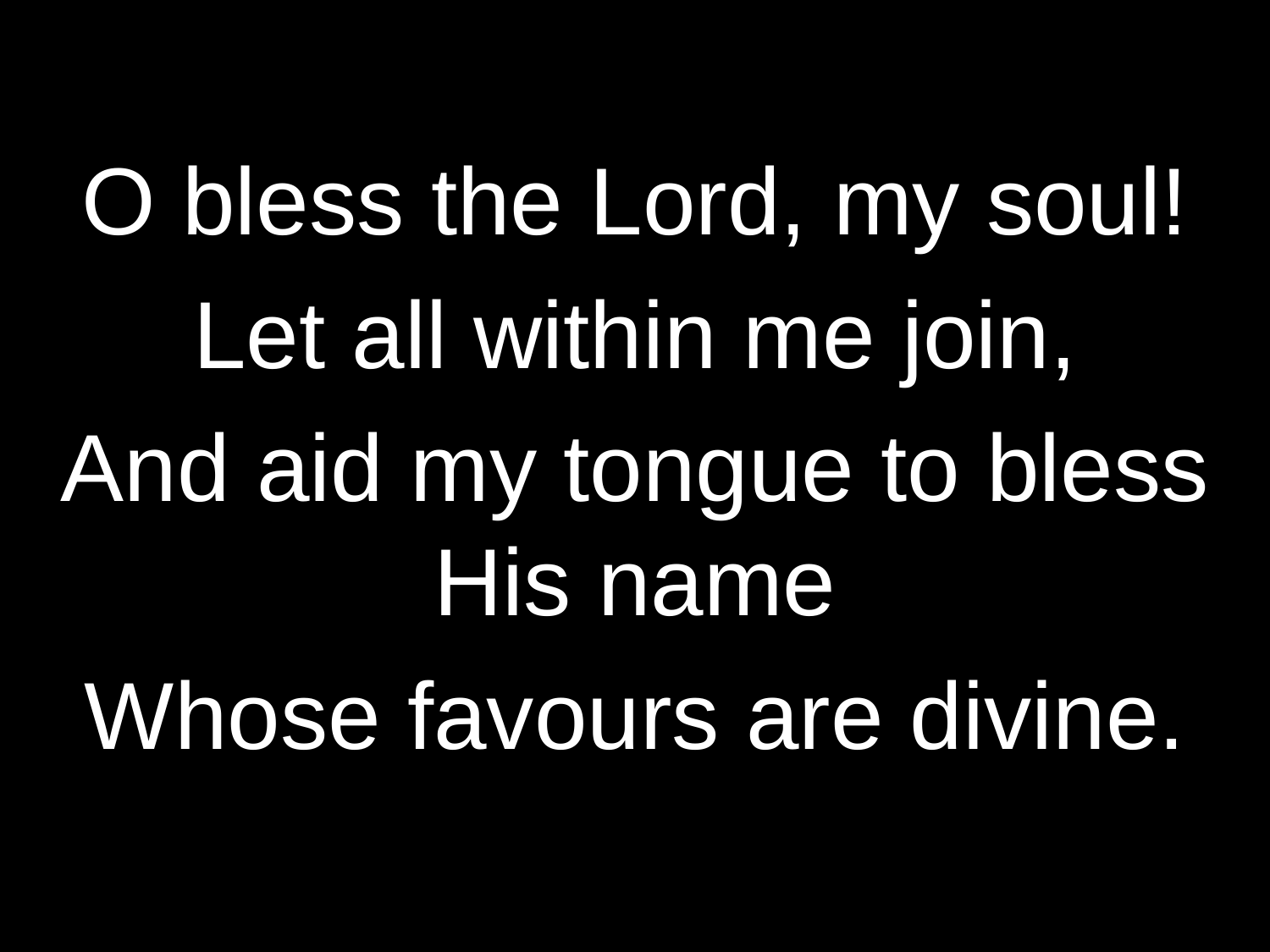

O bless the Lord, my soul!
Let all within me join,
And aid my tongue to bless His name
Whose favours are divine.